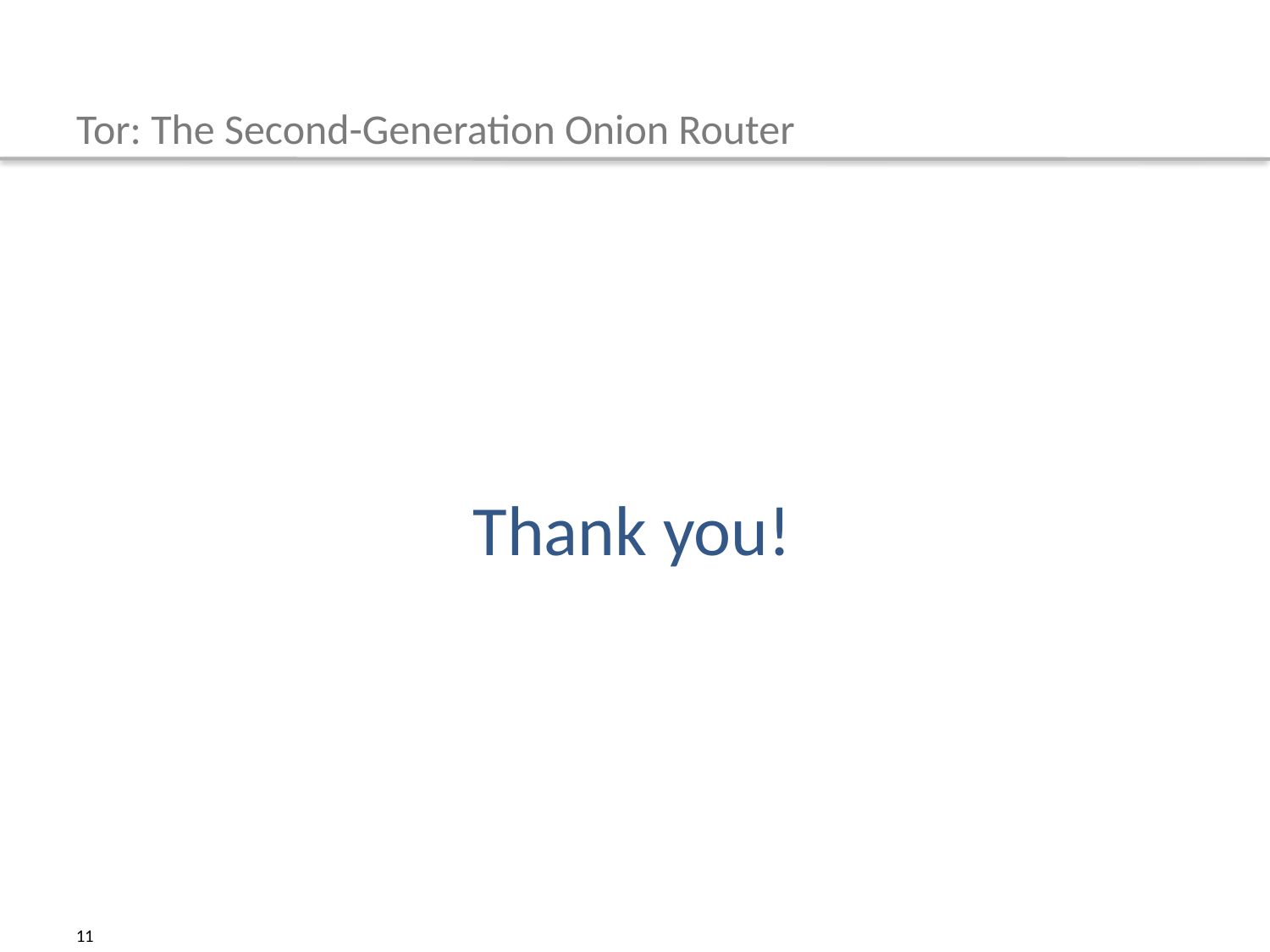

# Tor: The Second-Generation Onion Router
Thank you!